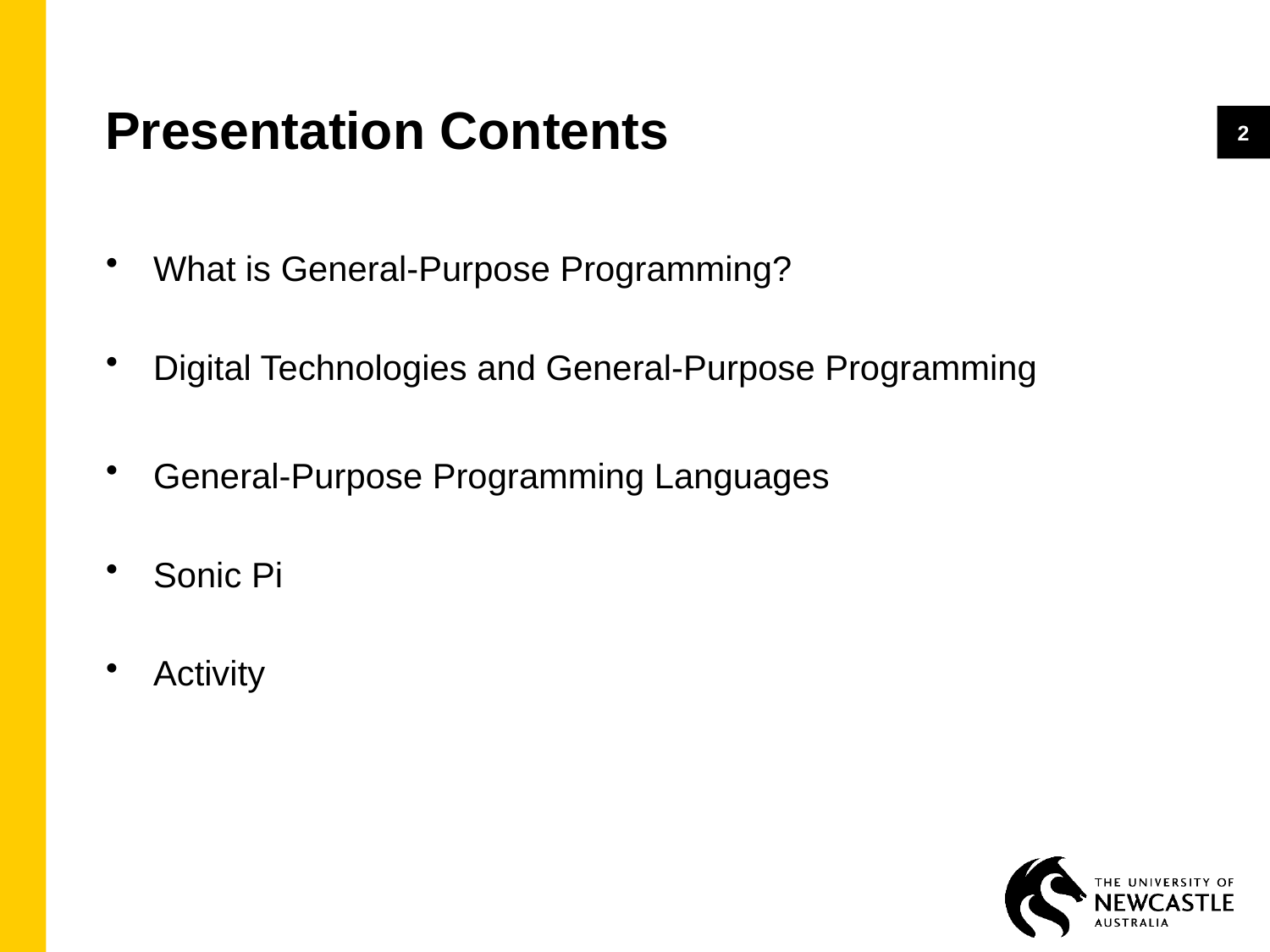

# Presentation Contents
2
What is General-Purpose Programming?

Digital Technologies and General-Purpose Programming

General-Purpose Programming Languages

Sonic Pi

Activity